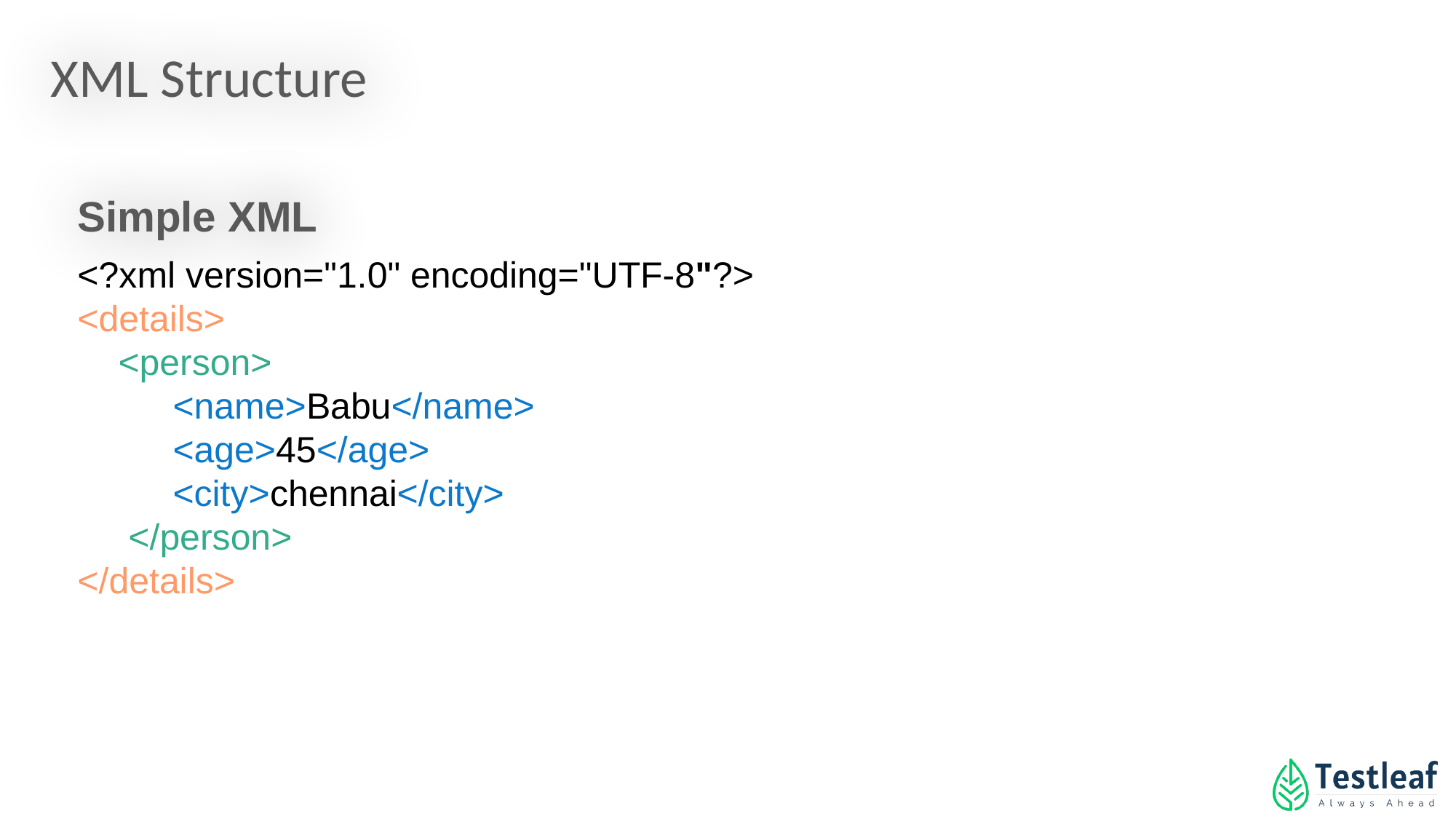

XML Structure
Simple XML
<?xml version="1.0" encoding="UTF-8"?>
<details>
    <person>
    <name>Babu</name>
    <age>45</age>
    <city>chennai</city>
     </person>
</details>